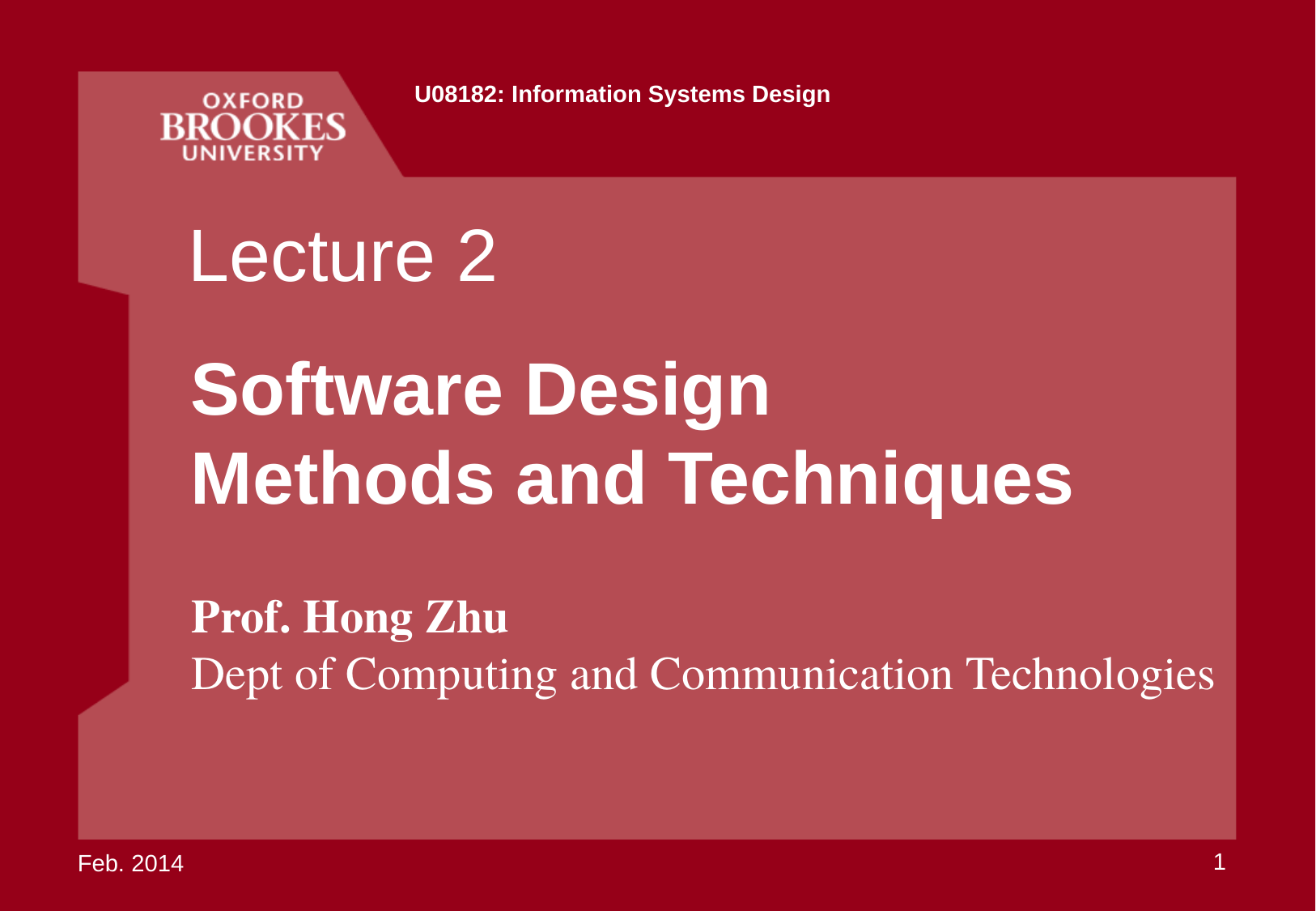

U08182: Information Systems Design
Lecture 2
# Software Design Methods and Techniques
Prof. Hong Zhu
Dept of Computing and Communication Technologies
1
Feb. 2014